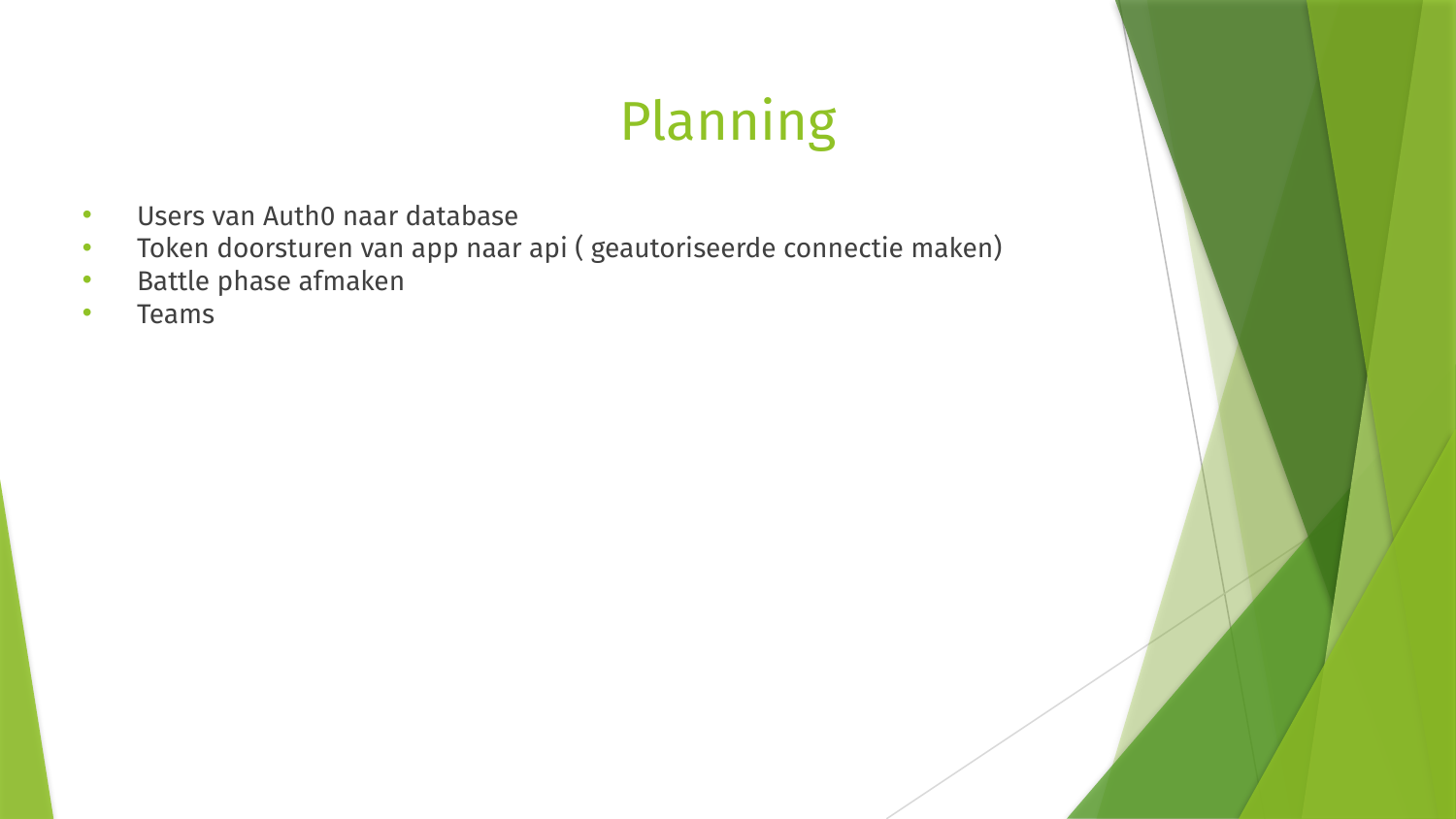

# Planning
Users van Auth0 naar database
Token doorsturen van app naar api ( geautoriseerde connectie maken)
Battle phase afmaken
Teams